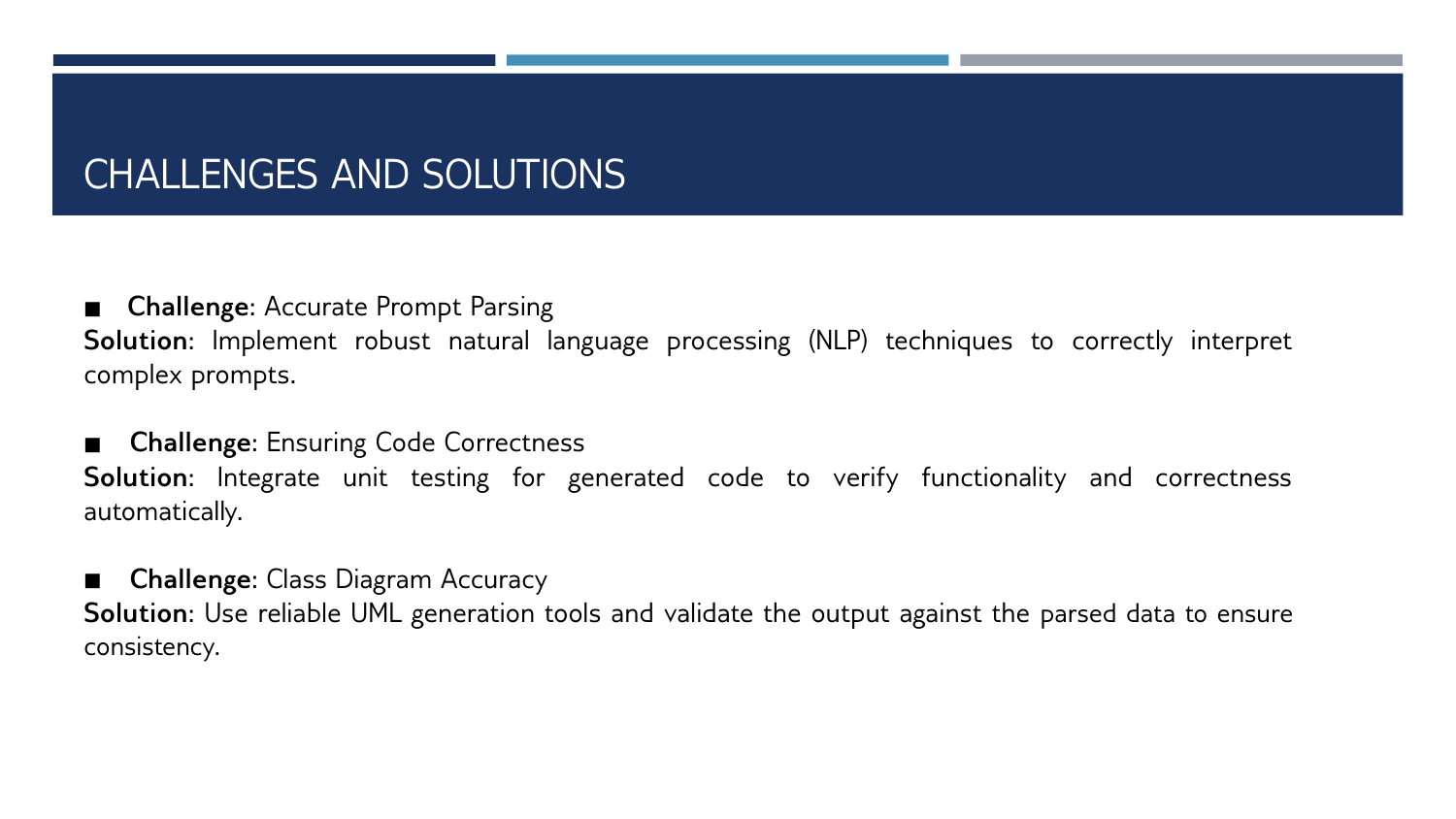

# CHALLENGES AND SOLUTIONS
 Challenge: Accurate Prompt Parsing
Solution: Implement robust natural language processing (NLP) techniques to correctly interpret complex prompts.

 Challenge: Ensuring Code Correctness
Solution: Integrate unit testing for generated code to verify functionality and correctness automatically.

 Challenge: Class Diagram Accuracy
Solution: Use reliable UML generation tools and validate the output against the parsed data to ensure consistency.